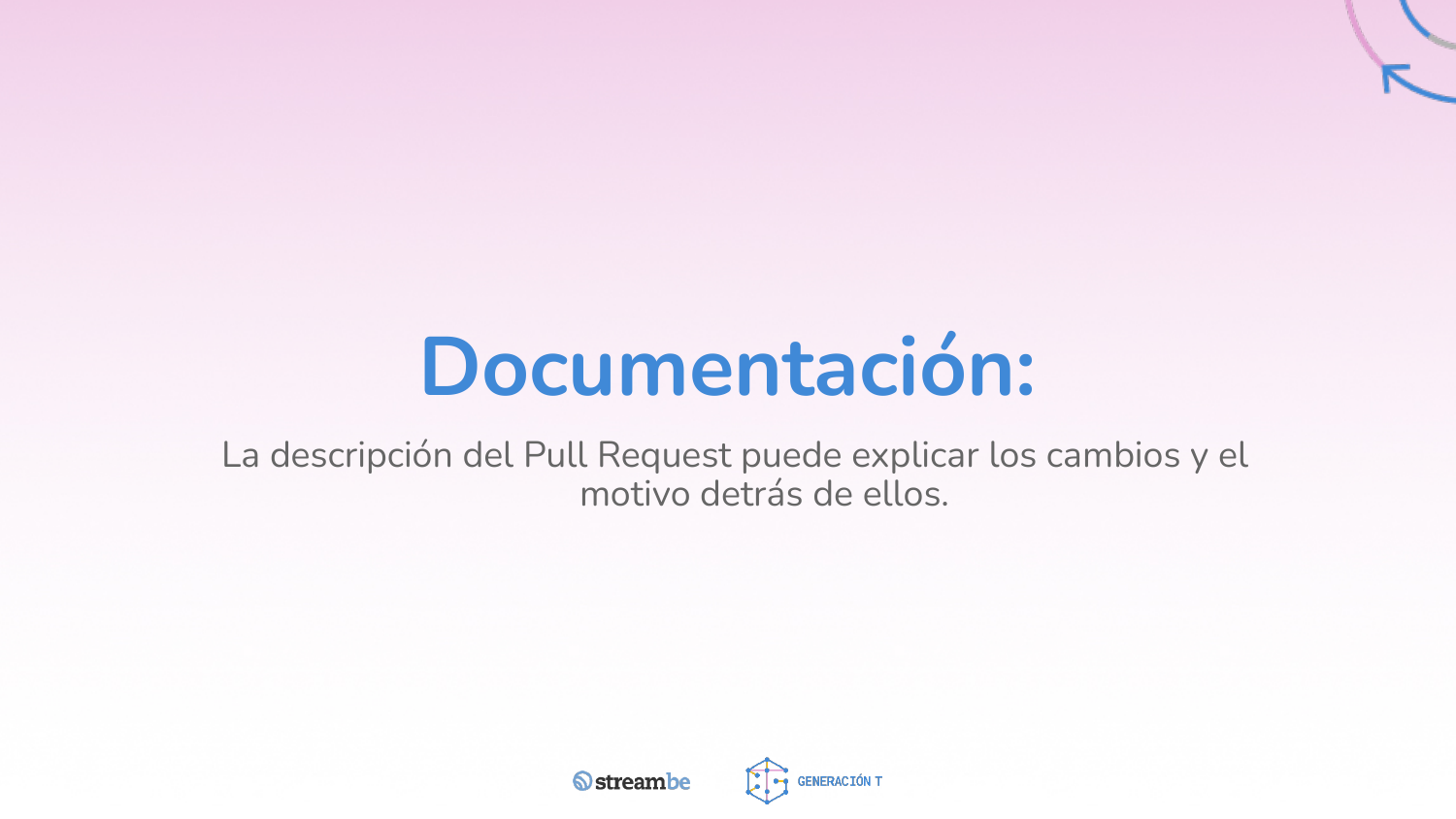

# Documentación:
La descripción del Pull Request puede explicar los cambios y el motivo detrás de ellos.